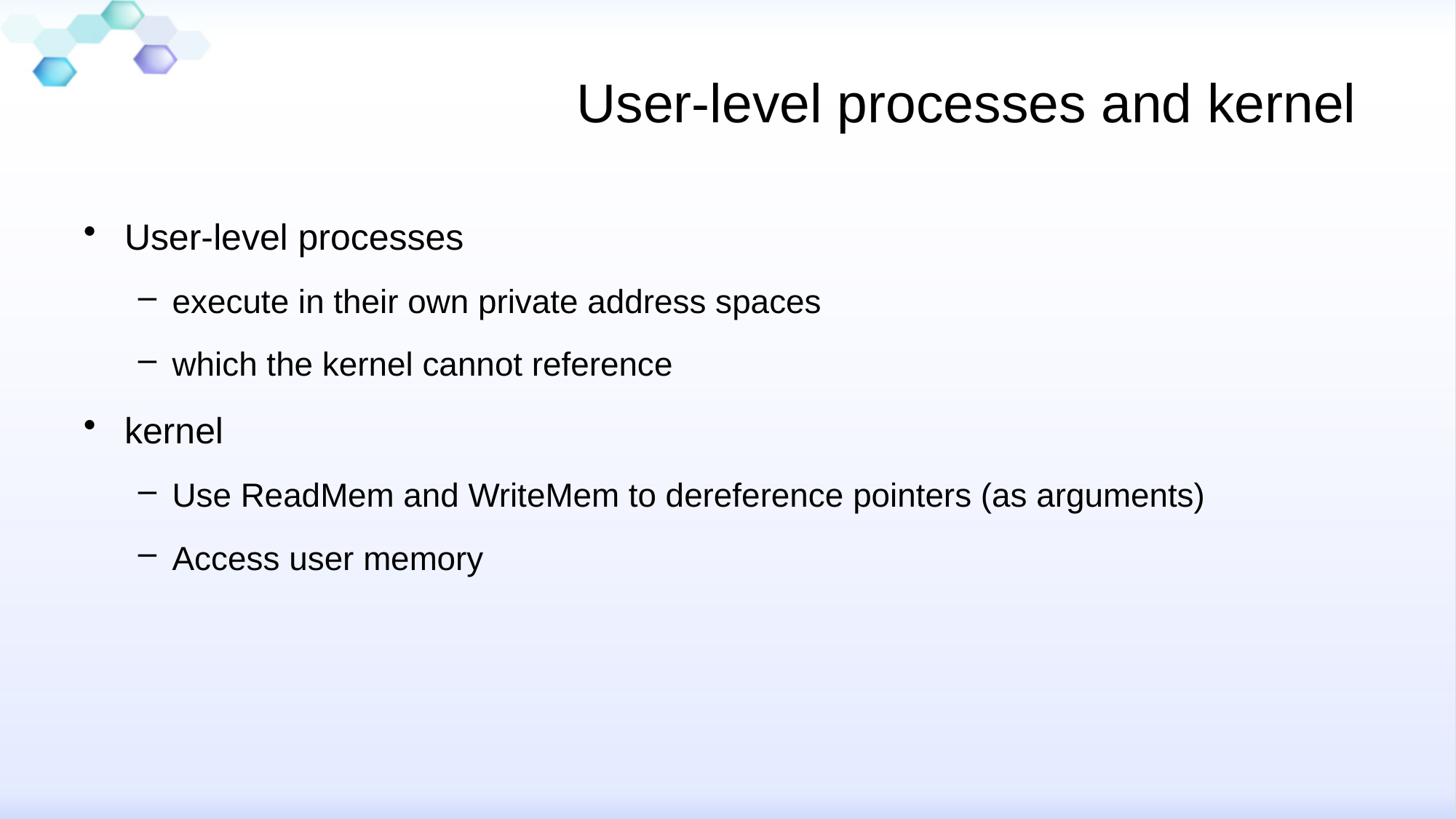

# User-level processes and kernel
User-level processes
execute in their own private address spaces
which the kernel cannot reference
kernel
Use ReadMem and WriteMem to dereference pointers (as arguments)
Access user memory